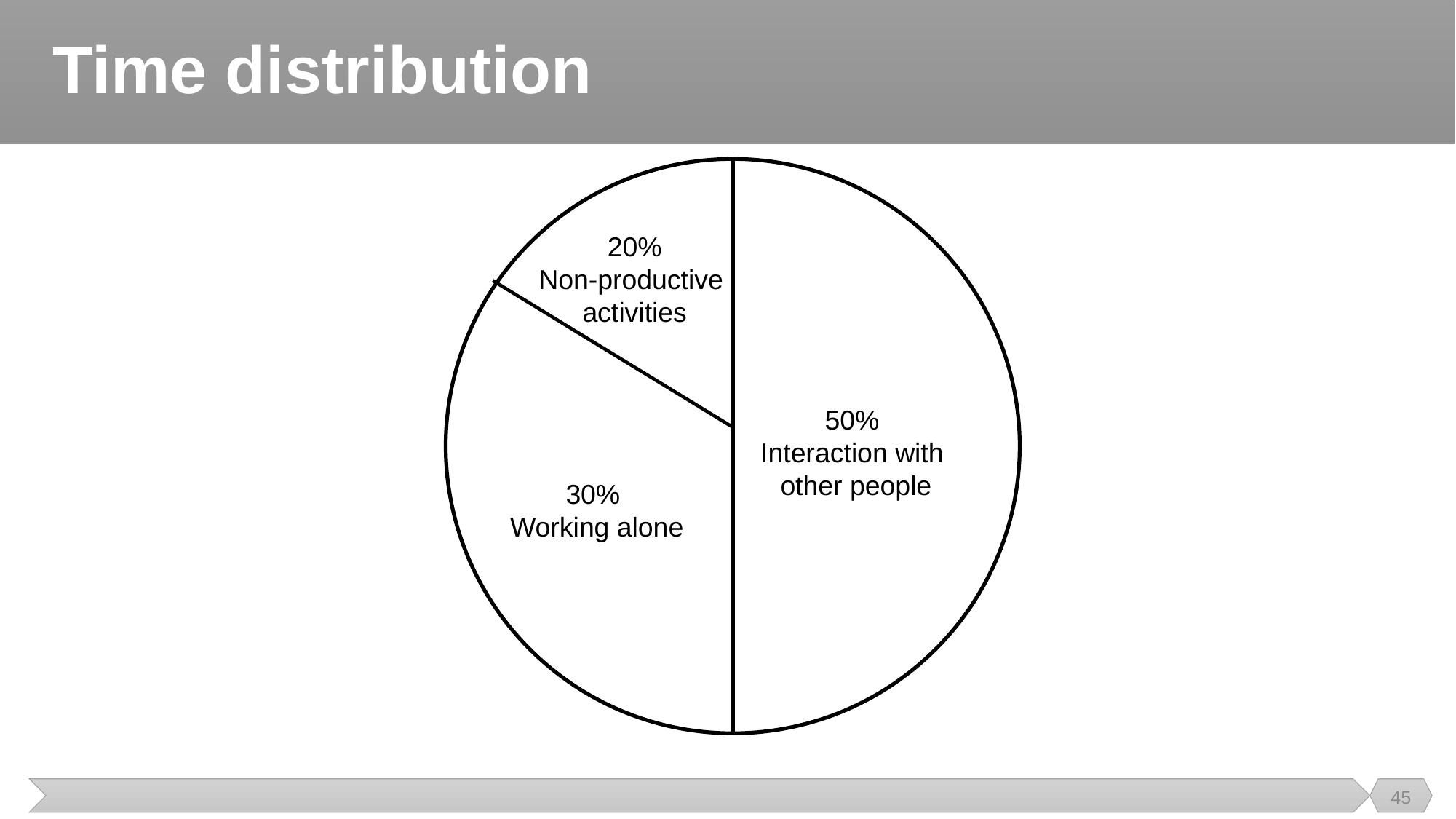

# Time distribution

20%
Non-productive
activities
50%
Interaction with
other people
30%
Working alone
45